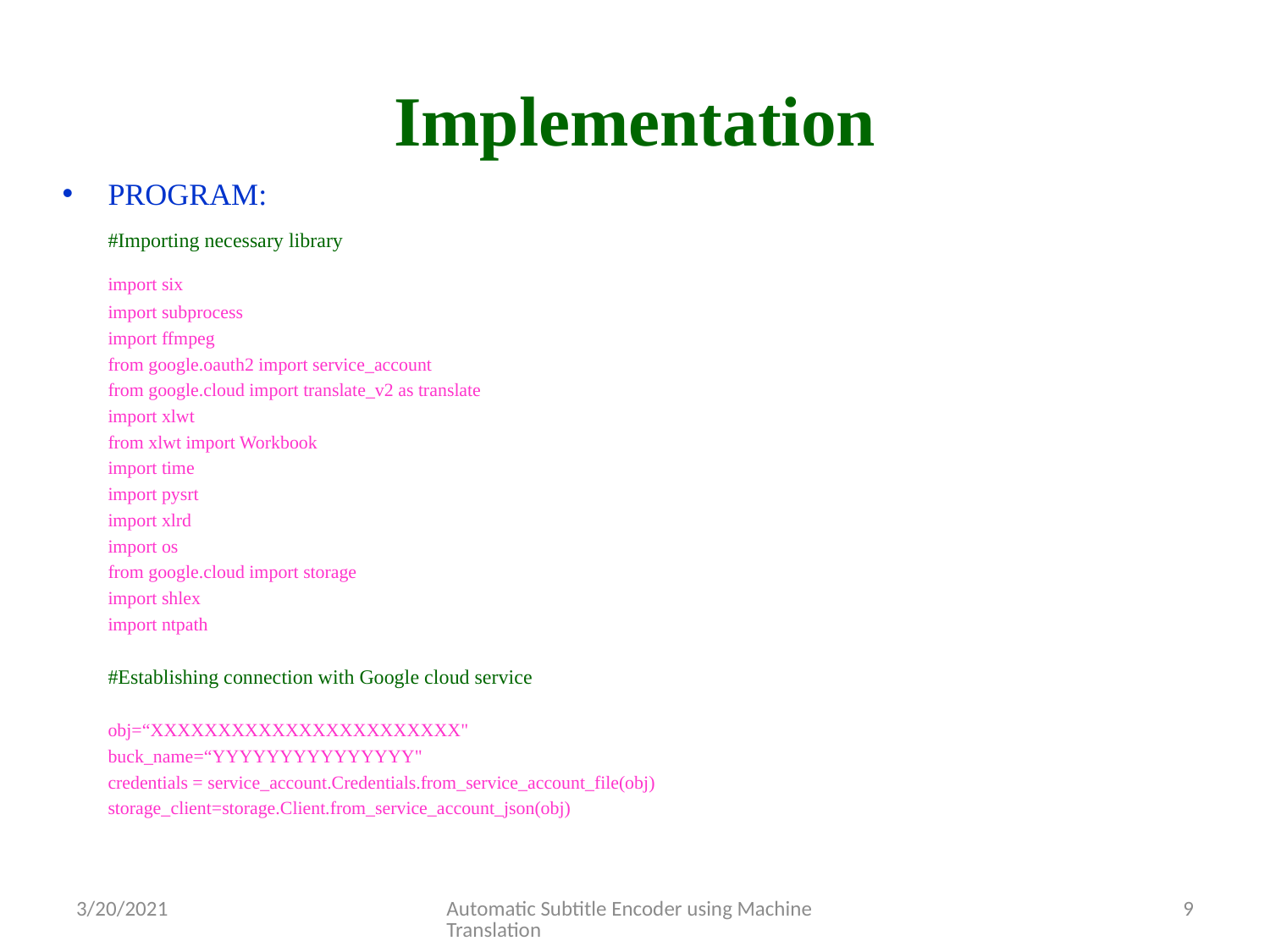

# Implementation
PROGRAM:
	#Importing necessary library
      import six
	import subprocess
	import ffmpeg
	from google.oauth2 import service_account
	from google.cloud import translate_v2 as translate
	import xlwt
	from xlwt import Workbook
	import time
	import pysrt
	import xlrd
	import os
	from google.cloud import storage
	import shlex
	import ntpath

	#Establishing connection with Google cloud service

	obj=“XXXXXXXXXXXXXXXXXXXXXXX"
	buck_name=“YYYYYYYYYYYYYYY"
	credentials = service_account.Credentials.from_service_account_file(obj)
	storage_client=storage.Client.from_service_account_json(obj)

3/20/2021
Automatic Subtitle Encoder using Machine Translation
9